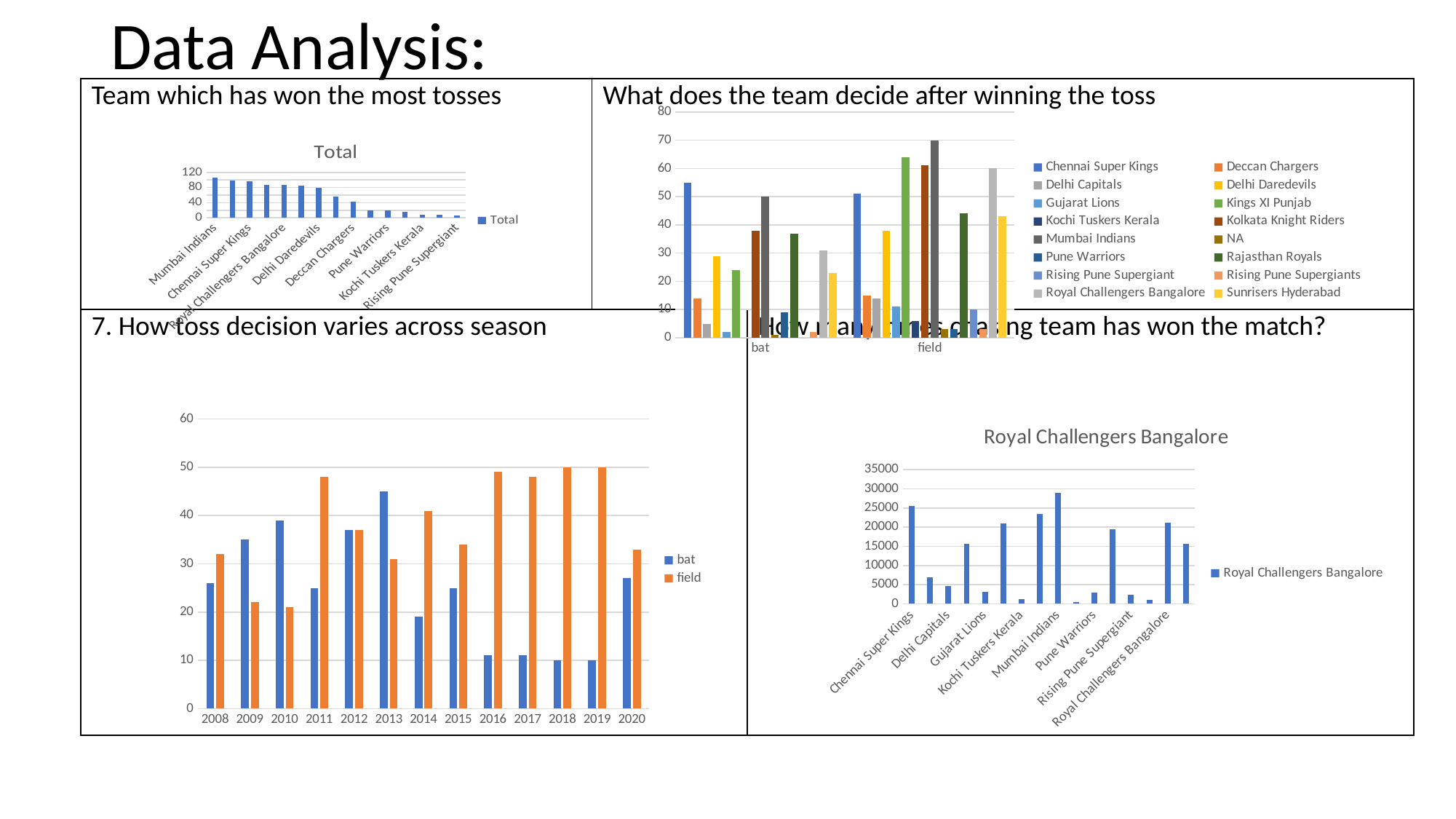

# Data Analysis:
| Team which has won the most tosses | What does the team decide after winning the toss |  |
| --- | --- | --- |
| 7. How toss decision varies across season |  | How many times chasing team has won the match? |

### Chart

| Category |  |  |  |  |  |  |  |  |  |  |  |  |  |  |  |  |
|---|---|---|---|---|---|---|---|---|---|---|---|---|---|---|---|---|
| bat | 55.0 | 14.0 | 5.0 | 29.0 | 2.0 | 24.0 | 0.0 | 38.0 | 50.0 | 1.0 | 9.0 | 37.0 | 0.0 | 2.0 | 31.0 | 23.0 |
| field | 51.0 | 15.0 | 14.0 | 38.0 | 11.0 | 64.0 | 6.0 | 61.0 | 70.0 | 3.0 | 3.0 | 44.0 | 10.0 | 3.0 | 60.0 | 43.0 |

### Chart:

| Category |  |
|---|---|
| Mumbai Indians | 106.0 |
| Kolkata Knight Riders | 98.0 |
| Chennai Super Kings | 97.0 |
| Rajasthan Royals | 87.0 |
| Royal Challengers Bangalore | 87.0 |
| Kings XI Punjab | 85.0 |
| Delhi Daredevils | 80.0 |
| Sunrisers Hyderabad | 57.0 |
| Deccan Chargers | 43.0 |
| Delhi Capitals | 20.0 |
| Pune Warriors | 20.0 |
| Gujarat Lions | 15.0 |
| Kochi Tuskers Kerala | 8.0 |
| Rising Pune Supergiants | 7.0 |
| Rising Pune Supergiant | 6.0 |

### Chart

| Category |  |  |
|---|---|---|
| 2008 | 26.0 | 32.0 |
| 2009 | 35.0 | 22.0 |
| 2010 | 39.0 | 21.0 |
| 2011 | 25.0 | 48.0 |
| 2012 | 37.0 | 37.0 |
| 2013 | 45.0 | 31.0 |
| 2014 | 19.0 | 41.0 |
| 2015 | 25.0 | 34.0 |
| 2016 | 11.0 | 49.0 |
| 2017 | 11.0 | 48.0 |
| 2018 | 10.0 | 50.0 |
| 2019 | 10.0 | 50.0 |
| 2020 | 27.0 | 33.0 |

### Chart:

| Category |  |
|---|---|
| Chennai Super Kings | 25531.0 |
| Deccan Chargers | 7013.0 |
| Delhi Capitals | 4663.0 |
| Delhi Daredevils | 15709.0 |
| Gujarat Lions | 3063.0 |
| Kings XI Punjab | 20904.0 |
| Kochi Tuskers Kerala | 1322.0 |
| Kolkata Knight Riders | 23358.0 |
| Mumbai Indians | 28885.0 |
| NA | 372.0 |
| Pune Warriors | 2883.0 |
| Rajasthan Royals | 19370.0 |
| Rising Pune Supergiant | 2383.0 |
| Rising Pune Supergiants | 1105.0 |
| Royal Challengers Bangalore | 21240.0 |
| Sunrisers Hyderabad | 15667.0 |